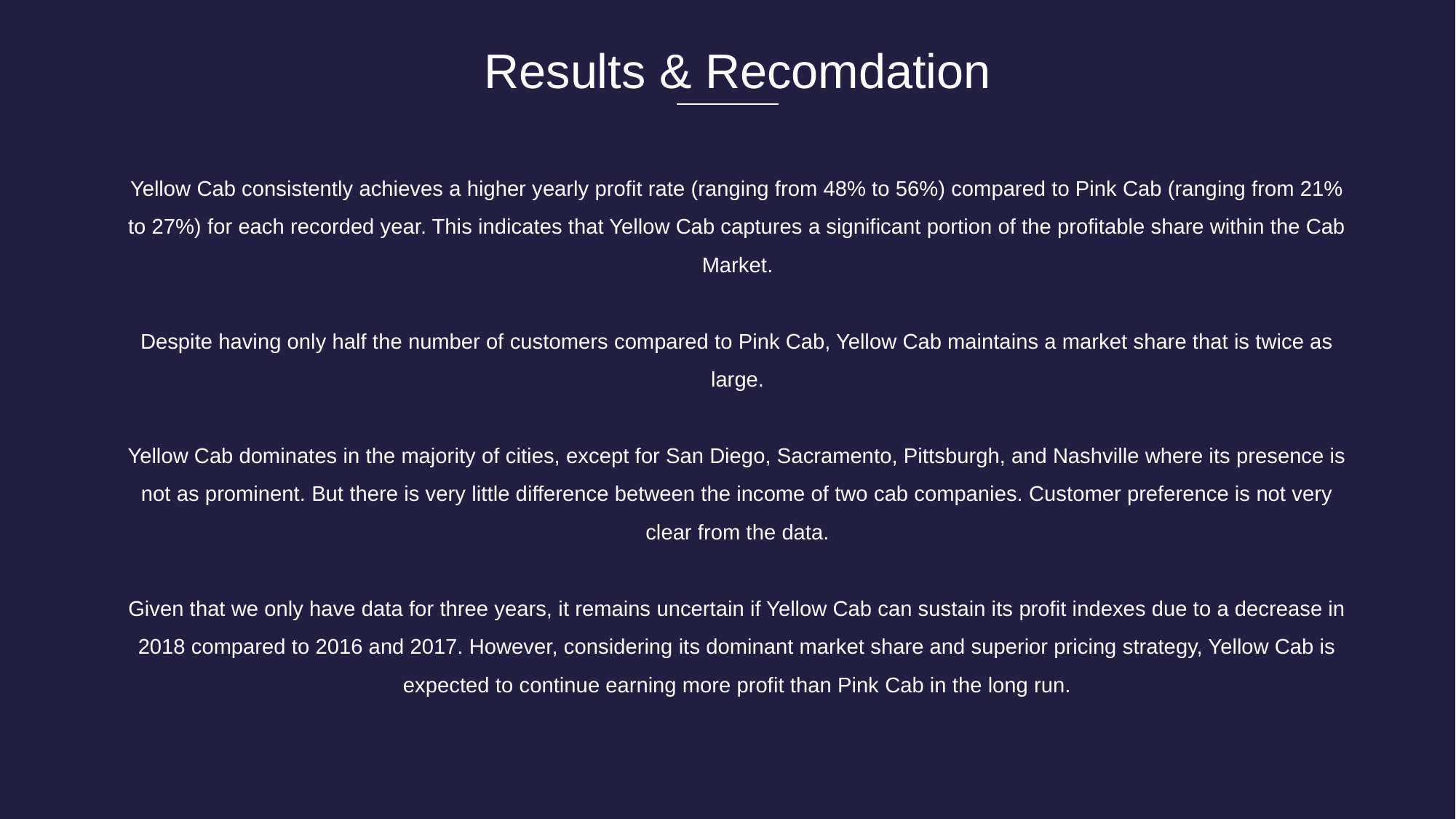

Results & Recomdation
Yellow Cab consistently achieves a higher yearly profit rate (ranging from 48% to 56%) compared to Pink Cab (ranging from 21% to 27%) for each recorded year. This indicates that Yellow Cab captures a significant portion of the profitable share within the Cab Market.

Despite having only half the number of customers compared to Pink Cab, Yellow Cab maintains a market share that is twice as large.

Yellow Cab dominates in the majority of cities, except for San Diego, Sacramento, Pittsburgh, and Nashville where its presence is not as prominent. But there is very little difference between the income of two cab companies. Customer preference is not very clear from the data.

Given that we only have data for three years, it remains uncertain if Yellow Cab can sustain its profit indexes due to a decrease in 2018 compared to 2016 and 2017. However, considering its dominant market share and superior pricing strategy, Yellow Cab is expected to continue earning more profit than Pink Cab in the long run.